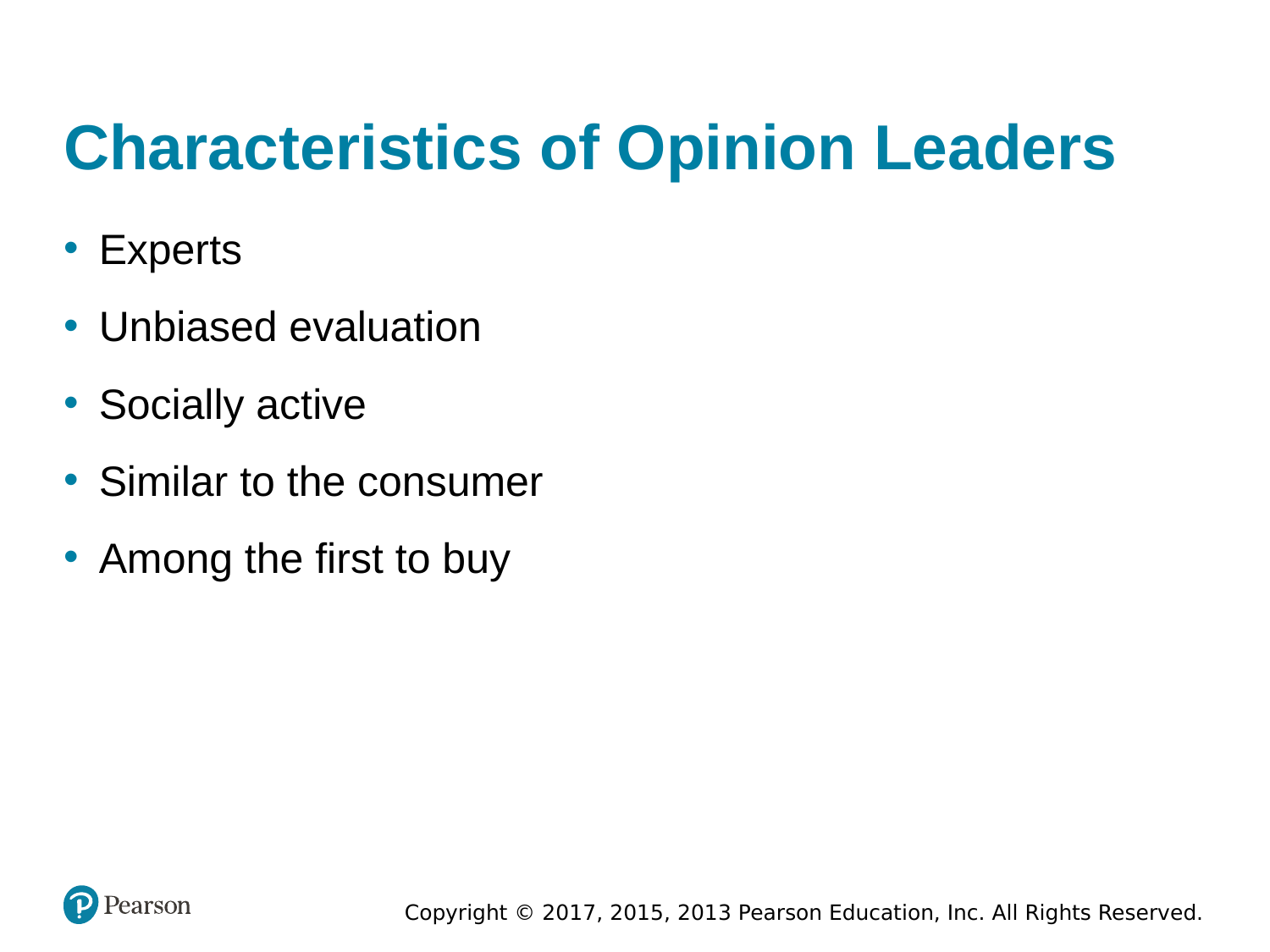

# Characteristics of Opinion Leaders
Experts
Unbiased evaluation
Socially active
Similar to the consumer
Among the first to buy